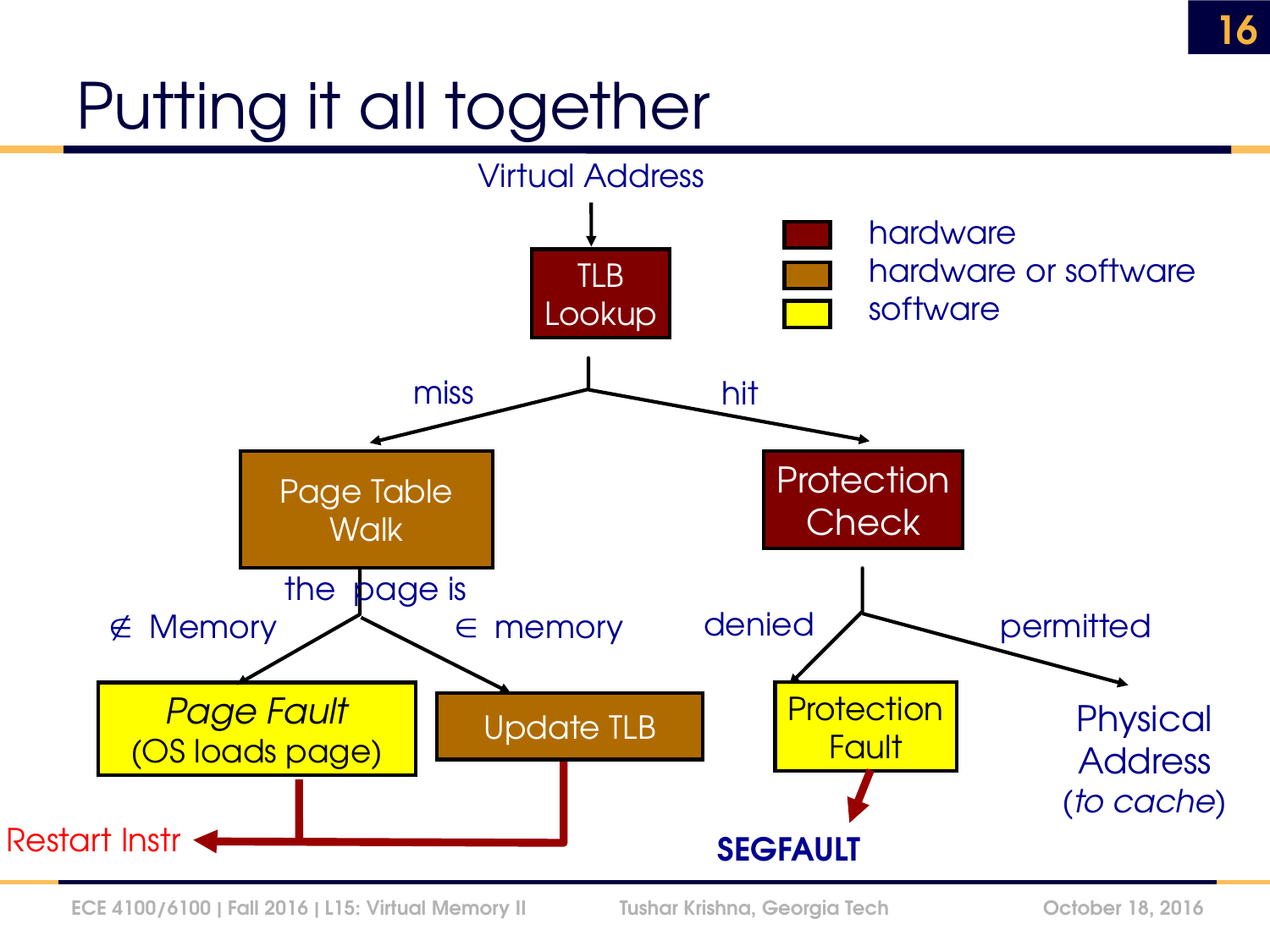

16
# Putting it all together
Virtual Address

hardware
hardware or software
software

TLB
Lookup

miss
hit

Page Table
Walk
Protection
Check
	     the  page is
∉ Memory   	         ∈ memory

denied
permitted

Protection
Fault
Page Fault
(OS loads page)
Physical
Address
(to cache)
Update TLB

Restart Instr
SEGFAULT
ECE 4100/6100 | Fall 2016 | L15: Virtual Memory II                 Tushar Krishna, Georgia Tech
October 18, 2016